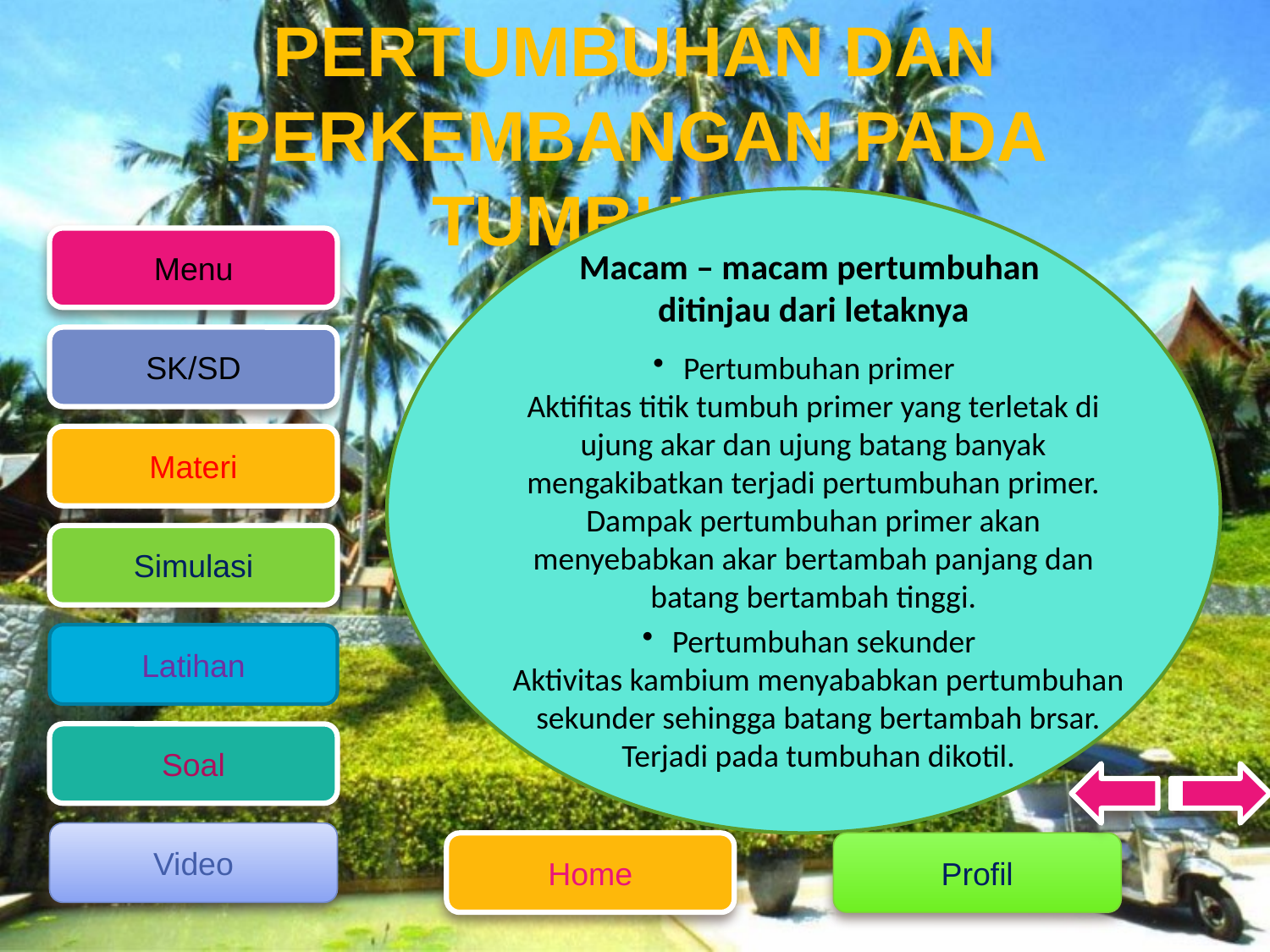

Macam – macam pertumbuhan
ditinjau dari letaknya

Pertumbuhan primer
Aktifitas titik tumbuh primer yang terletak di ujung akar dan ujung batang banyak mengakibatkan terjadi pertumbuhan primer. Dampak pertumbuhan primer akan menyebabkan akar bertambah panjang dan batang bertambah tinggi.
Pertumbuhan sekunder
Aktivitas kambium menyababkan pertumbuhan sekunder sehingga batang bertambah brsar. Terjadi pada tumbuhan dikotil.